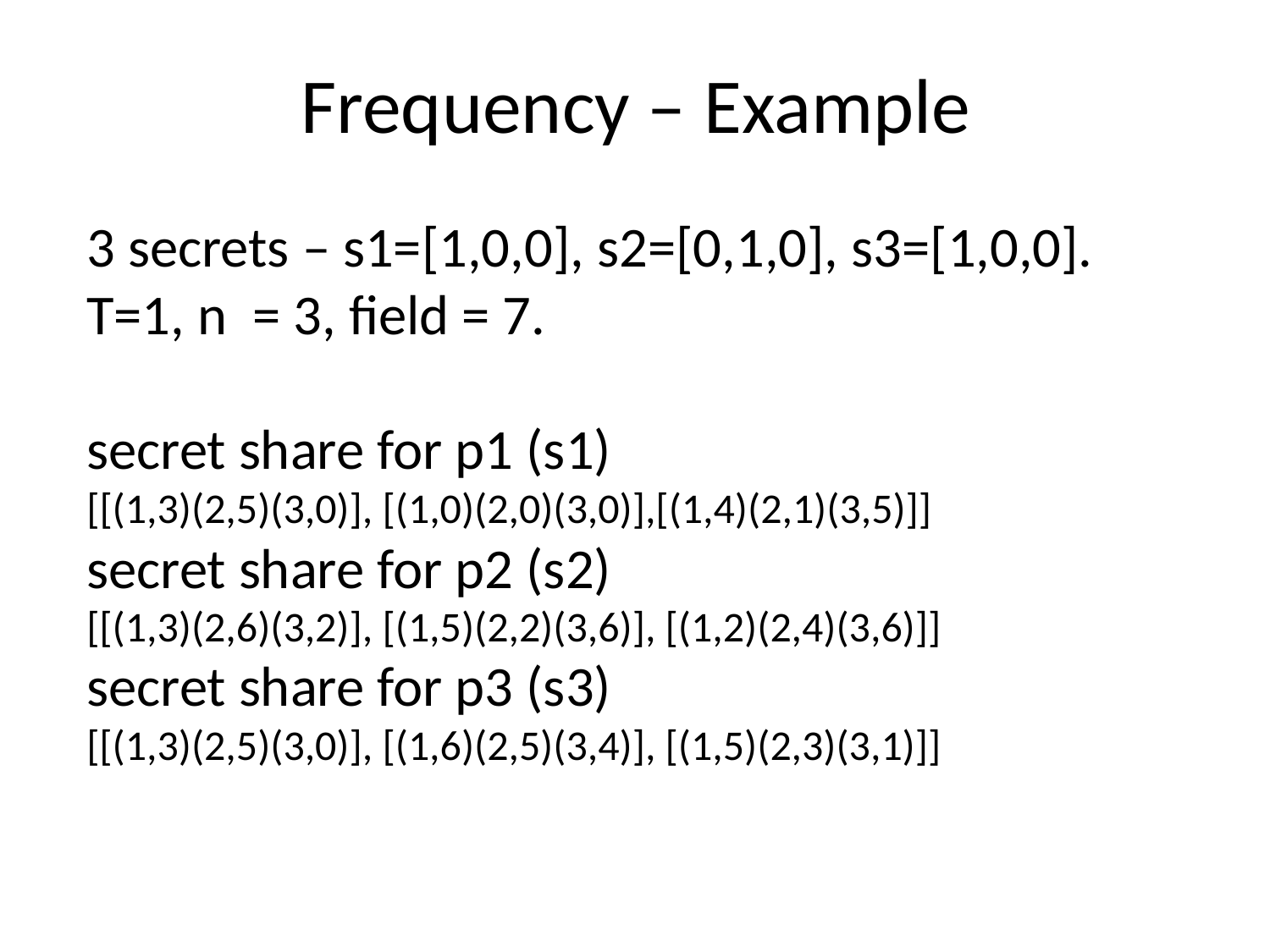

# Frequency – Example
3 secrets – s1=[1,0,0], s2=[0,1,0], s3=[1,0,0].
T=1, n  = 3, field = 7.

secret share for p1 (s1)
[[(1,3)(2,5)(3,0)], [(1,0)(2,0)(3,0)],[(1,4)(2,1)(3,5)]]
secret share for p2 (s2)
[[(1,3)(2,6)(3,2)], [(1,5)(2,2)(3,6)], [(1,2)(2,4)(3,6)]]
secret share for p3 (s3)
[[(1,3)(2,5)(3,0)], [(1,6)(2,5)(3,4)], [(1,5)(2,3)(3,1)]]